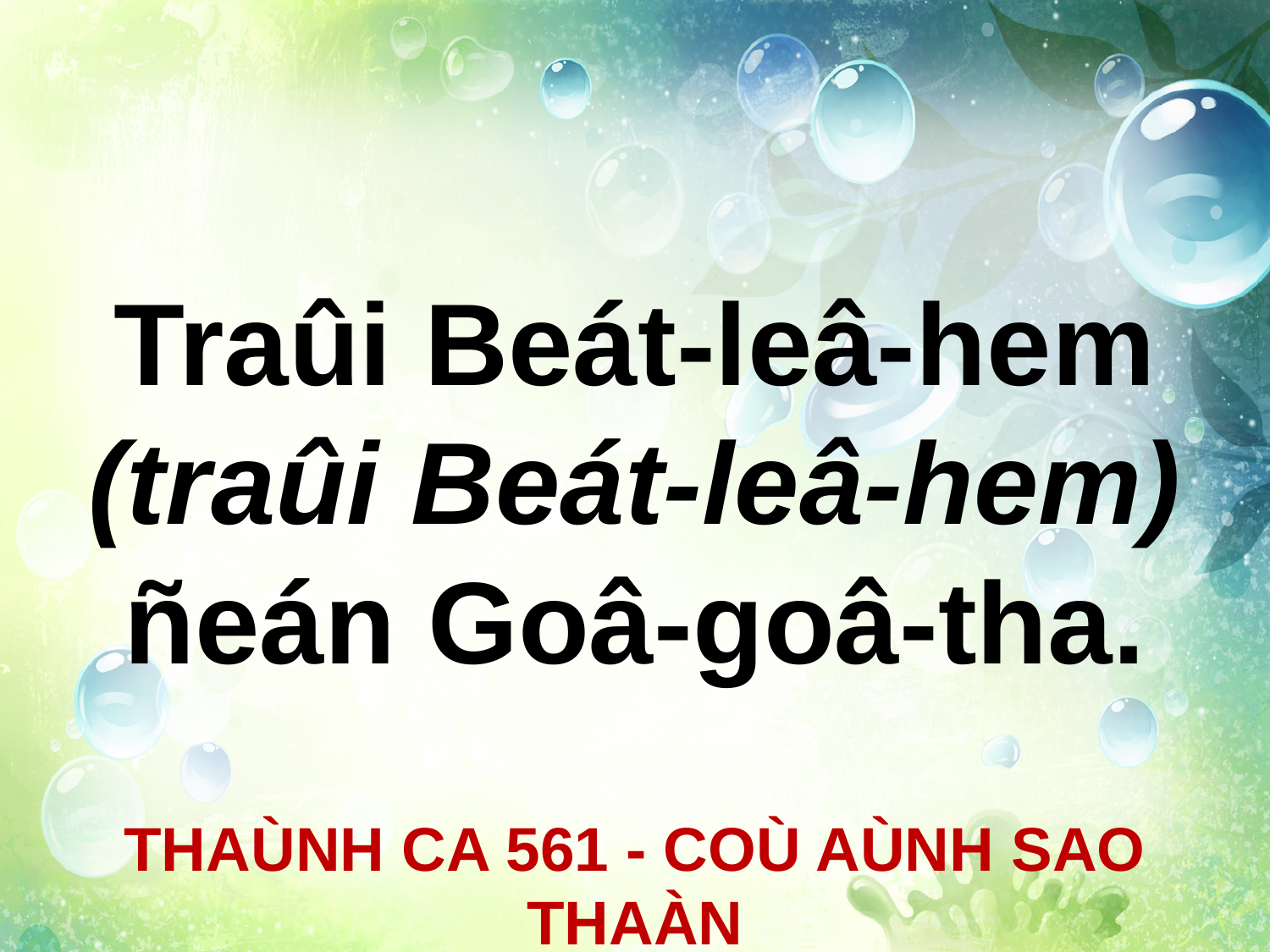

Traûi Beát-leâ-hem
(traûi Beát-leâ-hem)
ñeán Goâ-goâ-tha.
THAÙNH CA 561 - COÙ AÙNH SAO THAÀN